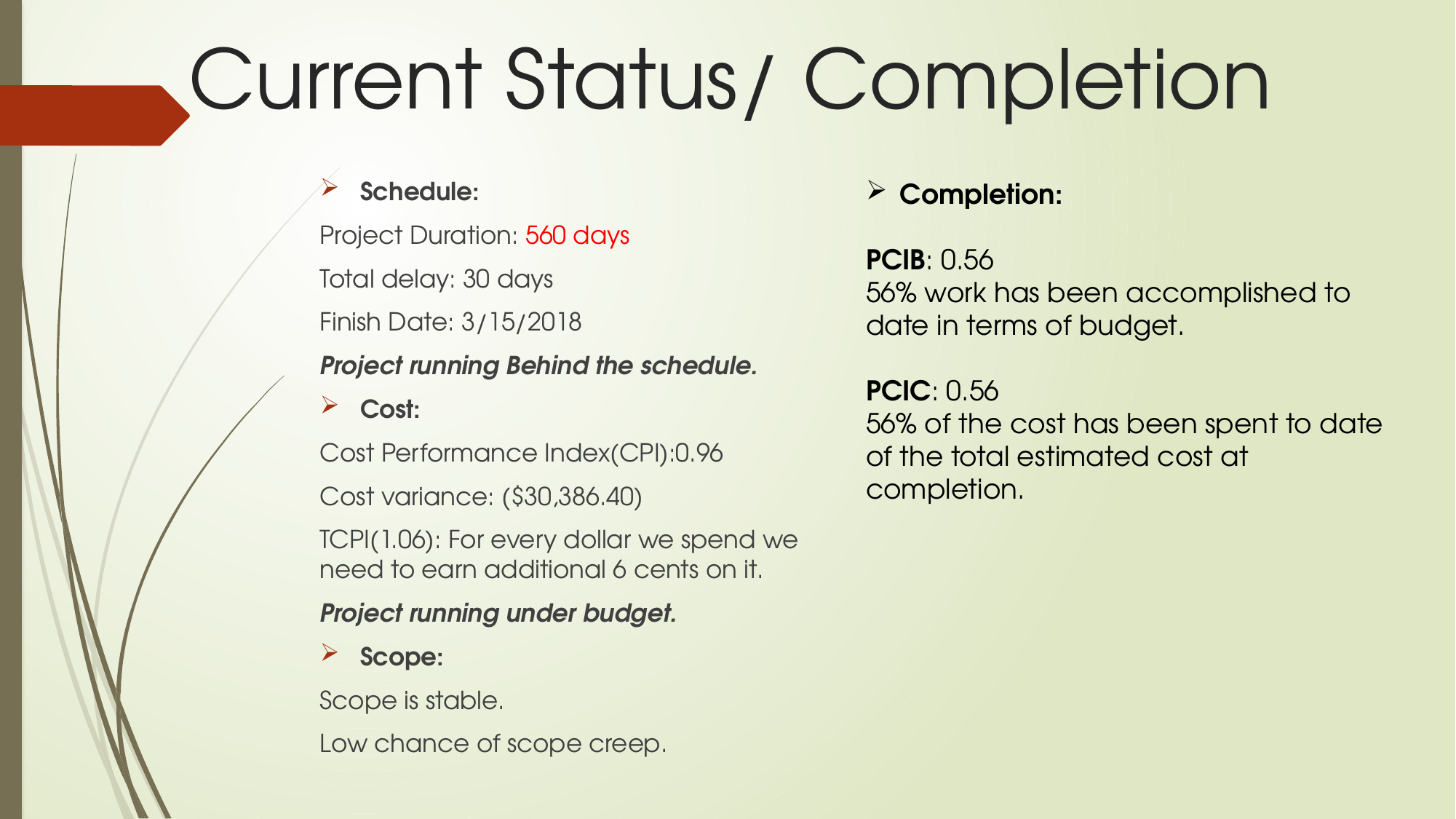

# Current Status/ Completion
Schedule:
Project Duration: 560 days
Total delay: 30 days
Finish Date: 3/15/2018
Project running Behind the schedule.
Cost:
Cost Performance Index(CPI):0.96
Cost variance: ($30,386.40)
TCPI(1.06): For every dollar we spend we   need to earn additional 6 cents on it.
Project running under budget.
Scope:
Scope is stable.
Low chance of scope creep.
Completion:

PCIB: 0.56
56% work has been accomplished to date in terms of budget.

PCIC: 0.56
56% of the cost has been spent to date of the total estimated cost at completion.